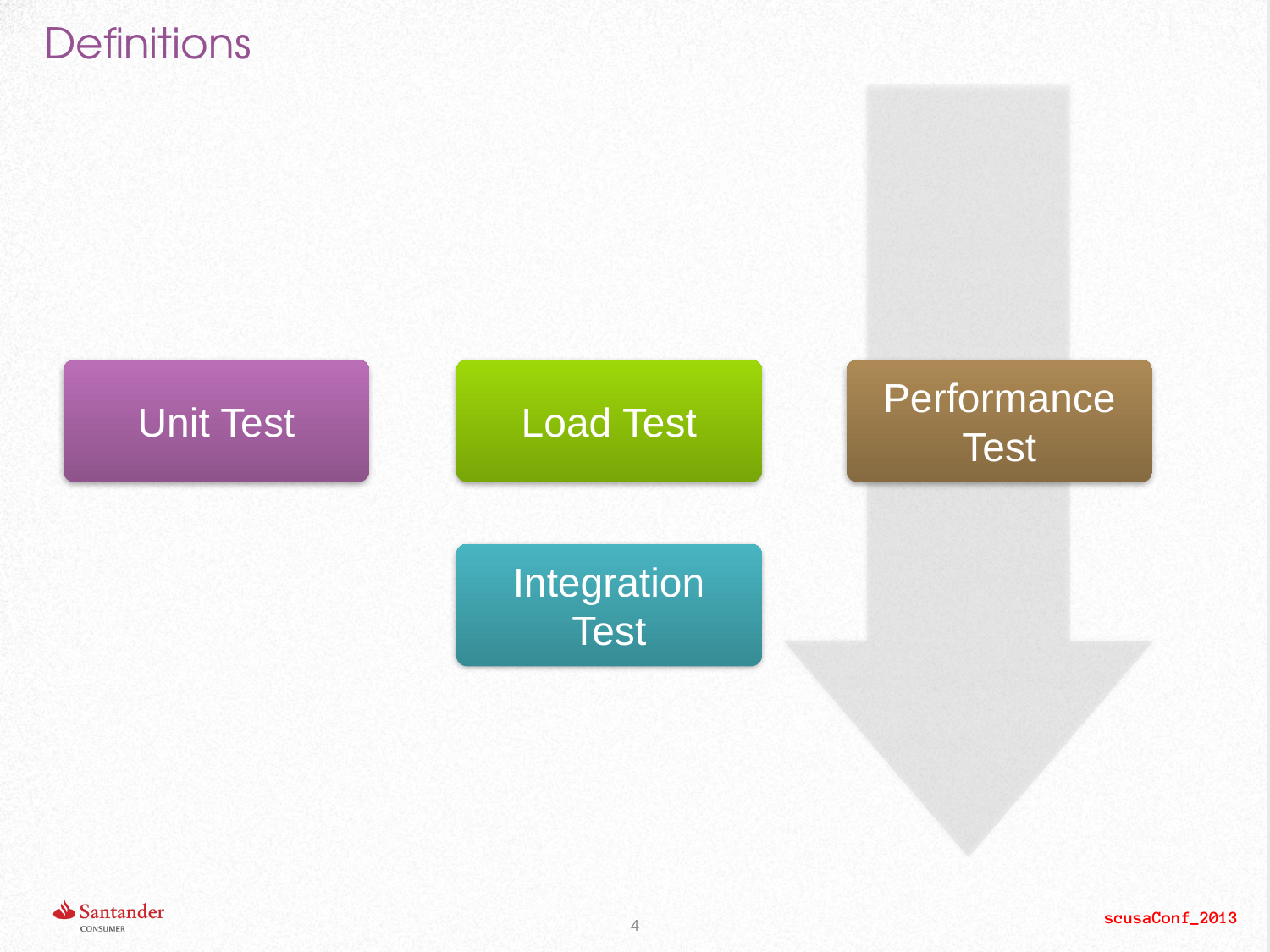

# Definitions

Unit Test
Load Test
Performance Test
Integration Test
4